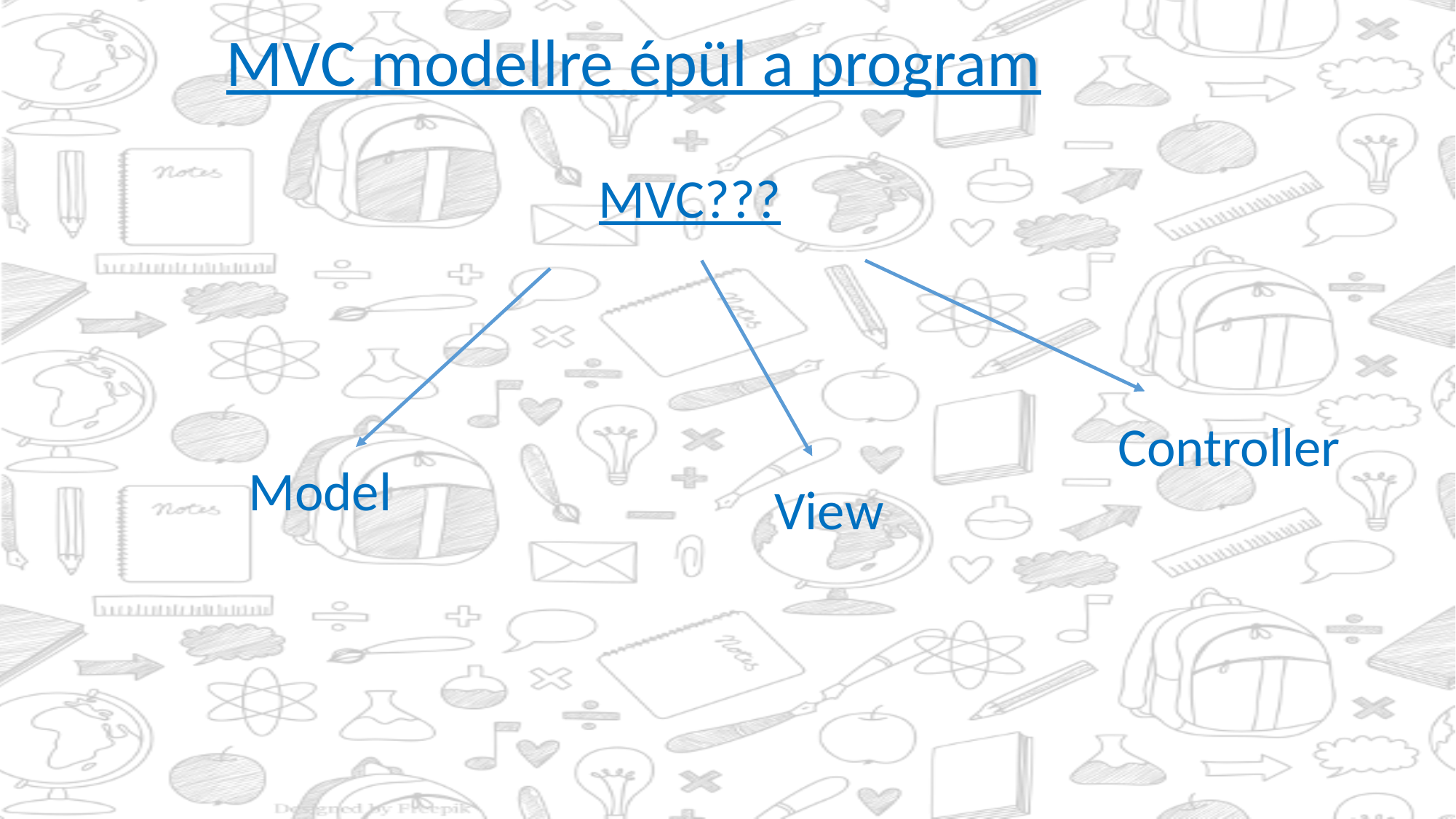

# MVC modellre épül a program
MVC???
Controller
Model
View